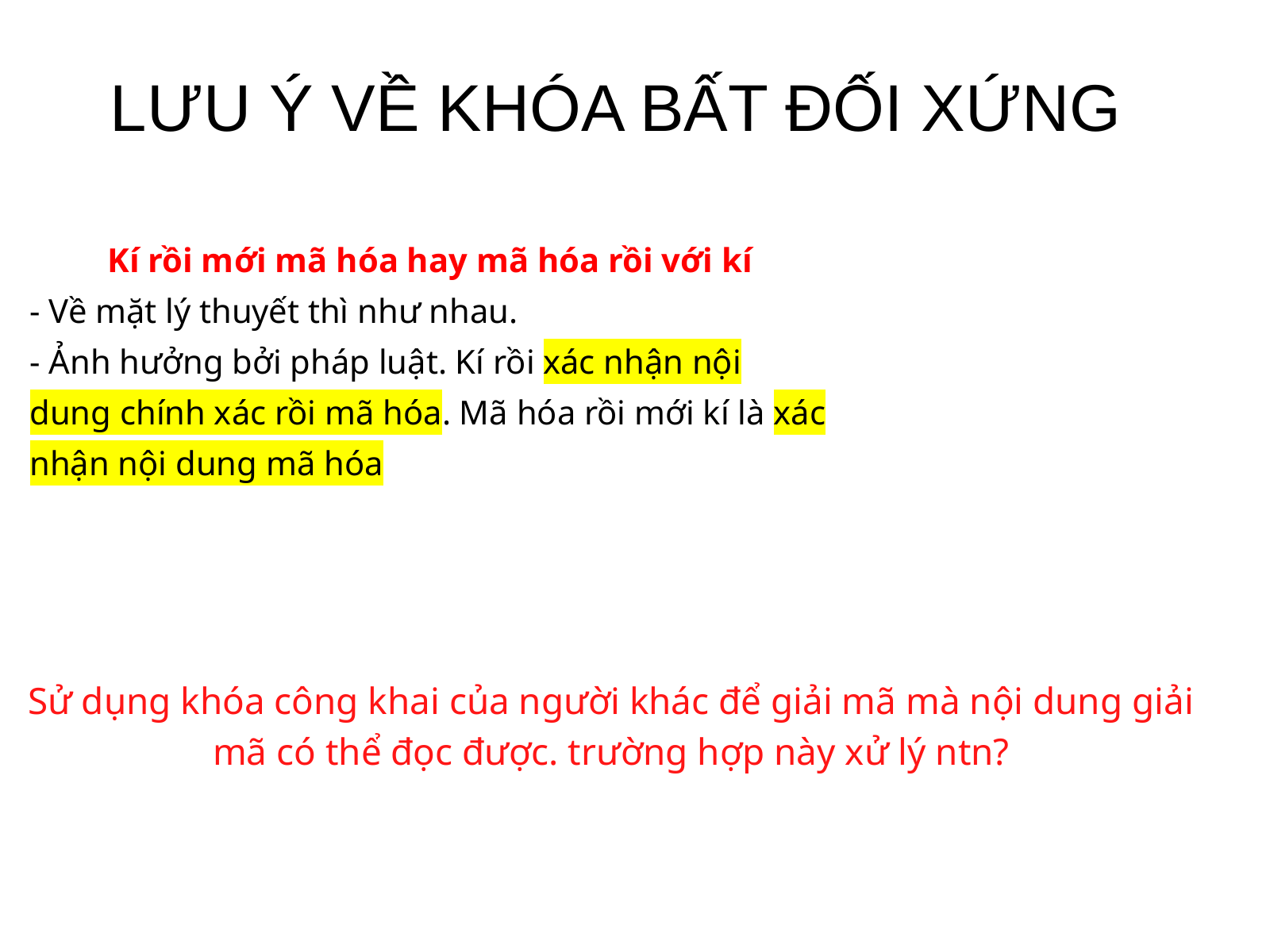

LƯU Ý VỀ KHÓA BẤT ĐỐI XỨNG
Kí rồi mới mã hóa hay mã hóa rồi với kí
- Về mặt lý thuyết thì như nhau.
- Ảnh hưởng bởi pháp luật. Kí rồi xác nhận nội dung chính xác rồi mã hóa. Mã hóa rồi mới kí là xác nhận nội dung mã hóa

Sử dụng khóa công khai của người khác để giải mã mà nội dung giải mã có thể đọc được. trường hợp này xử lý ntn?